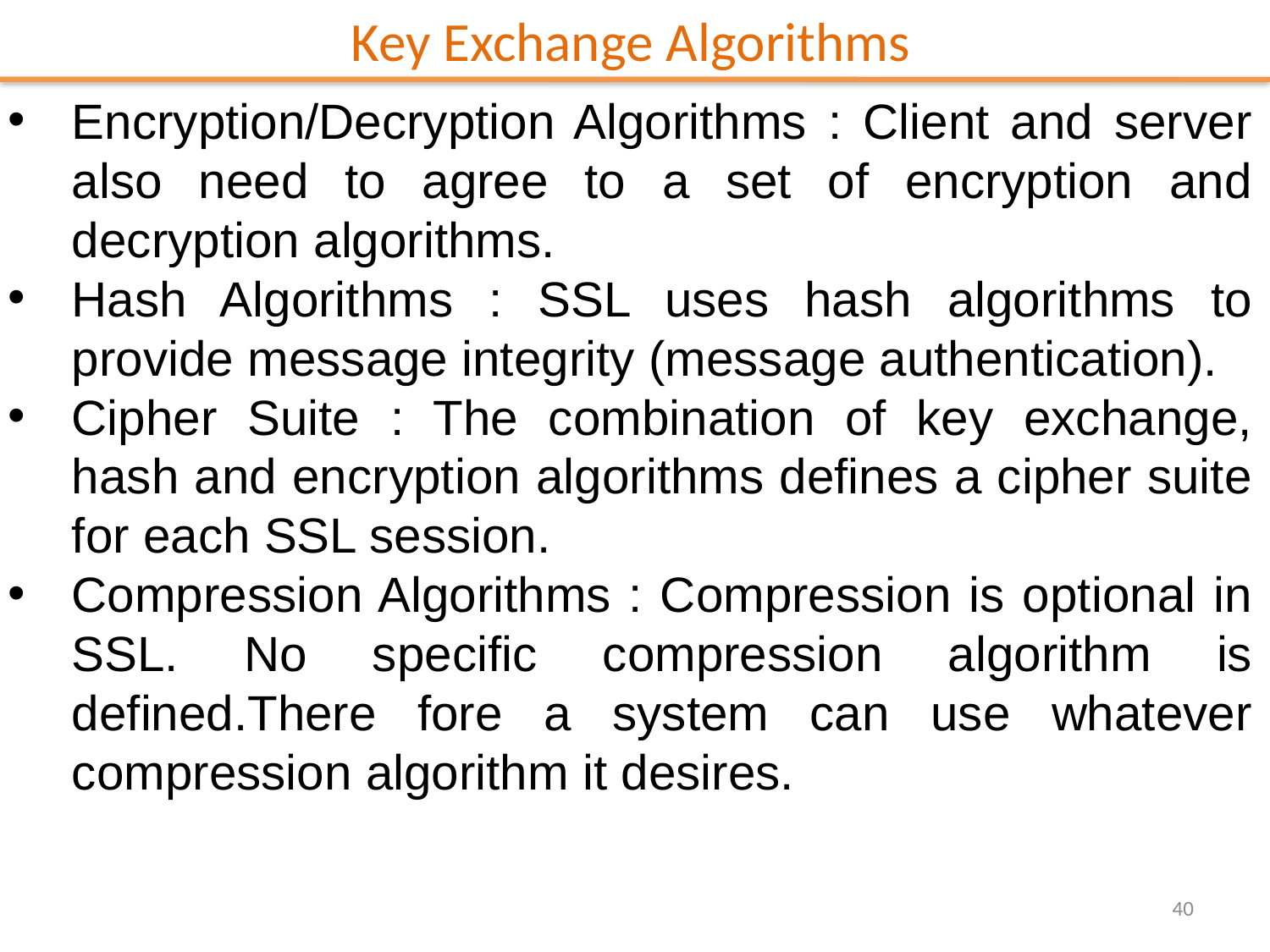

# Key Exchange Algorithms
Encryption/Decryption Algorithms : Client and server also need to agree to a set of encryption and decryption algorithms.
Hash Algorithms : SSL uses hash algorithms to provide message integrity (message authentication).
Cipher Suite : The combination of key exchange, hash and encryption algorithms defines a cipher suite for each SSL session.
Compression Algorithms : Compression is optional in SSL. No specific compression algorithm is defined.There fore a system can use whatever compression algorithm it desires.

40